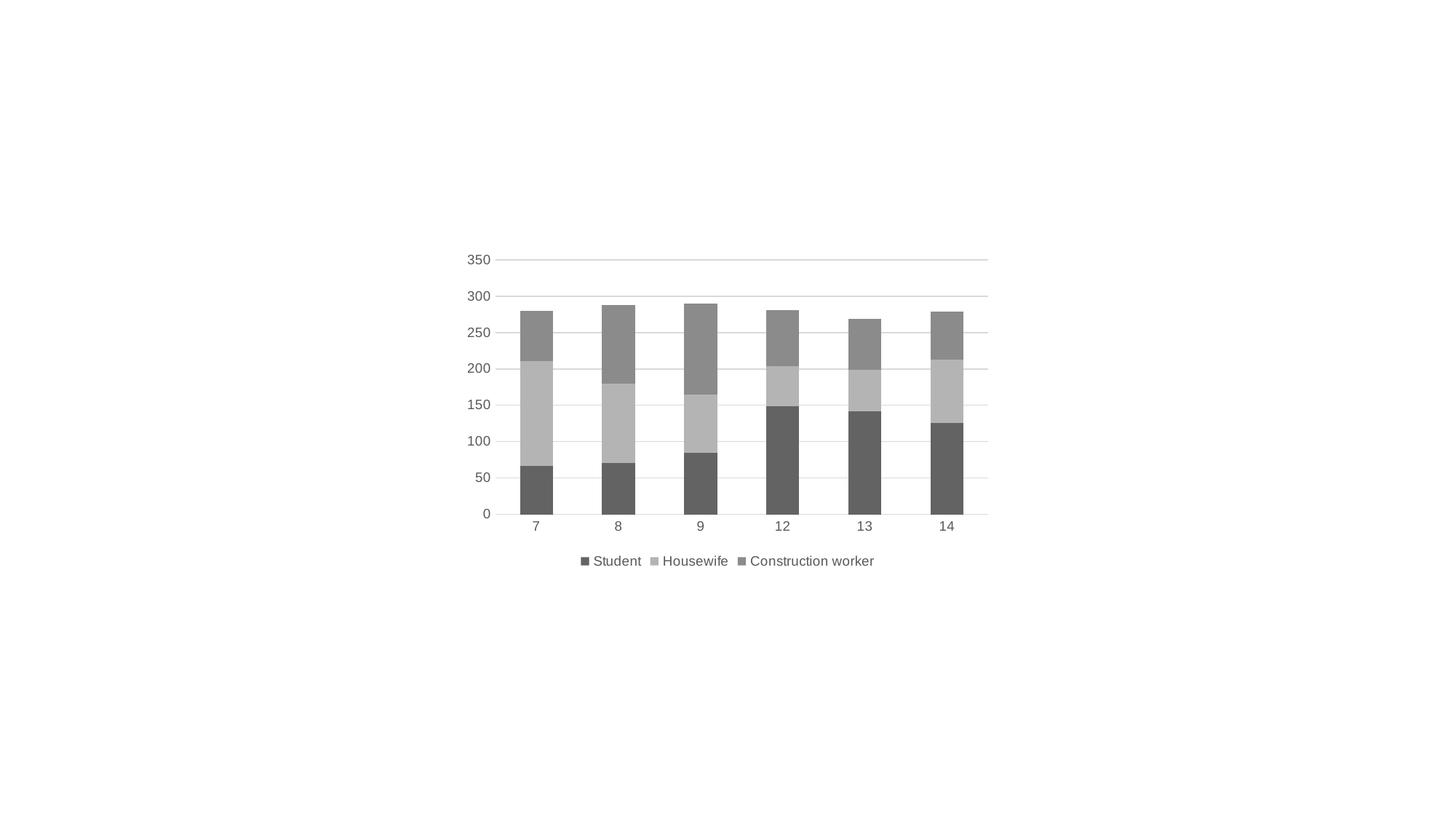

### Chart

| Category | Student | Housewife | Construction worker |
|---|---|---|---|
| 7 | 66.5 | 144.43333333333334 | 68.76666666666667 |
| 8 | 70.16666666666667 | 109.9 | 107.5 |
| 9 | 84.53333333333333 | 80.0 | 125.1 |
| 12 | 148.4 | 55.46666666666667 | 77.1 |
| 13 | 141.2 | 57.63333333333333 | 69.73333333333333 |
| 14 | 125.83333333333333 | 86.93333333333334 | 66.03333333333333 |